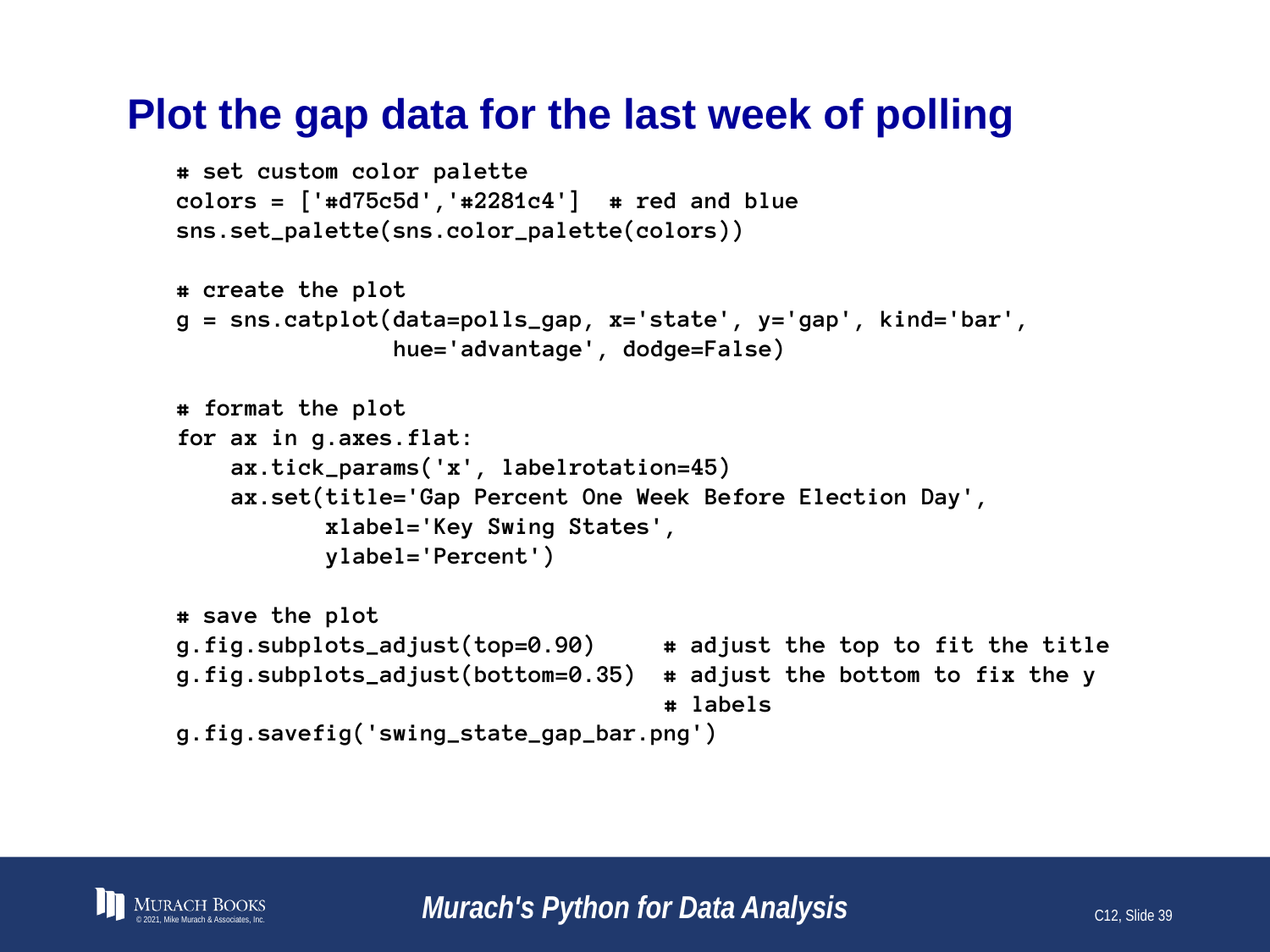

# Plot the gap data for the last week of polling
# set custom color palette
colors = ['#d75c5d','#2281c4']  # red and blue
sns.set_palette(sns.color_palette(colors))

# create the plot
g = sns.catplot(data=polls_gap, x='state', y='gap', kind='bar',
                hue='advantage', dodge=False)

# format the plot
for ax in g.axes.flat:
    ax.tick_params('x', labelrotation=45)
    ax.set(title='Gap Percent One Week Before Election Day',
           xlabel='Key Swing States',
           ylabel='Percent')

# save the plot
g.fig.subplots_adjust(top=0.90)     # adjust the top to fit the title
g.fig.subplots_adjust(bottom=0.35)  # adjust the bottom to fix the y
                                    # labels
g.fig.savefig('swing_state_gap_bar.png')

© 2021, Mike Murach & Associates, Inc.
Murach's Python for Data Analysis

C12, Slide 39